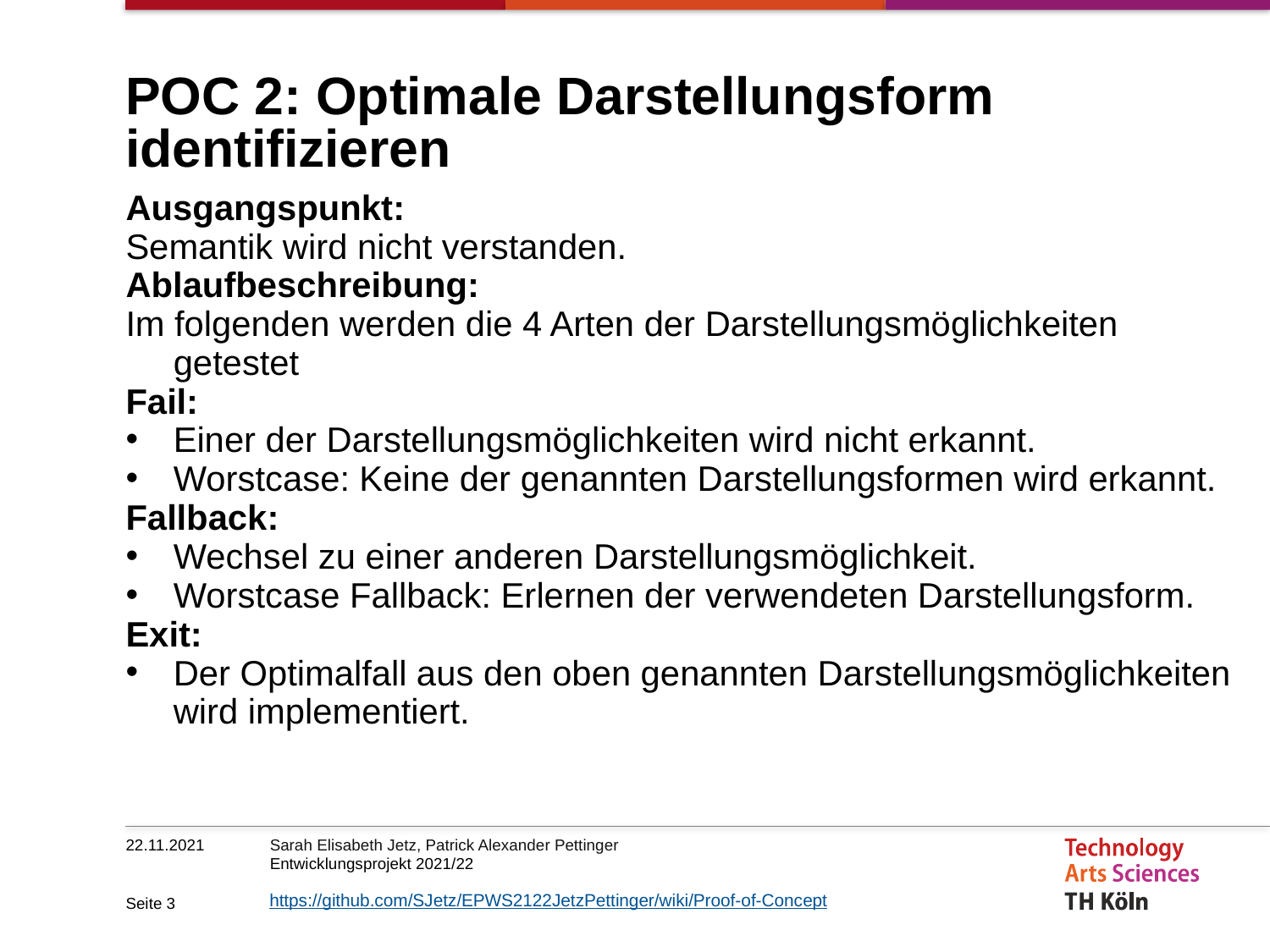

# POC 2: Optimale Darstellungsform identifizieren
Ausgangspunkt:
Semantik wird nicht verstanden.
Ablaufbeschreibung:
Im folgenden werden die 4 Arten der Darstellungsmöglichkeiten getestet
Fail:
Einer der Darstellungsmöglichkeiten wird nicht erkannt.
Worstcase: Keine der genannten Darstellungsformen wird erkannt.
Fallback:
Wechsel zu einer anderen Darstellungsmöglichkeit.
Worstcase Fallback: Erlernen der verwendeten Darstellungsform.
Exit:
Der Optimalfall aus den oben genannten Darstellungsmöglichkeiten wird implementiert.

22.11.2021
Seite 3
https://github.com/SJetz/EPWS2122JetzPettinger/wiki/Proof-of-Concept